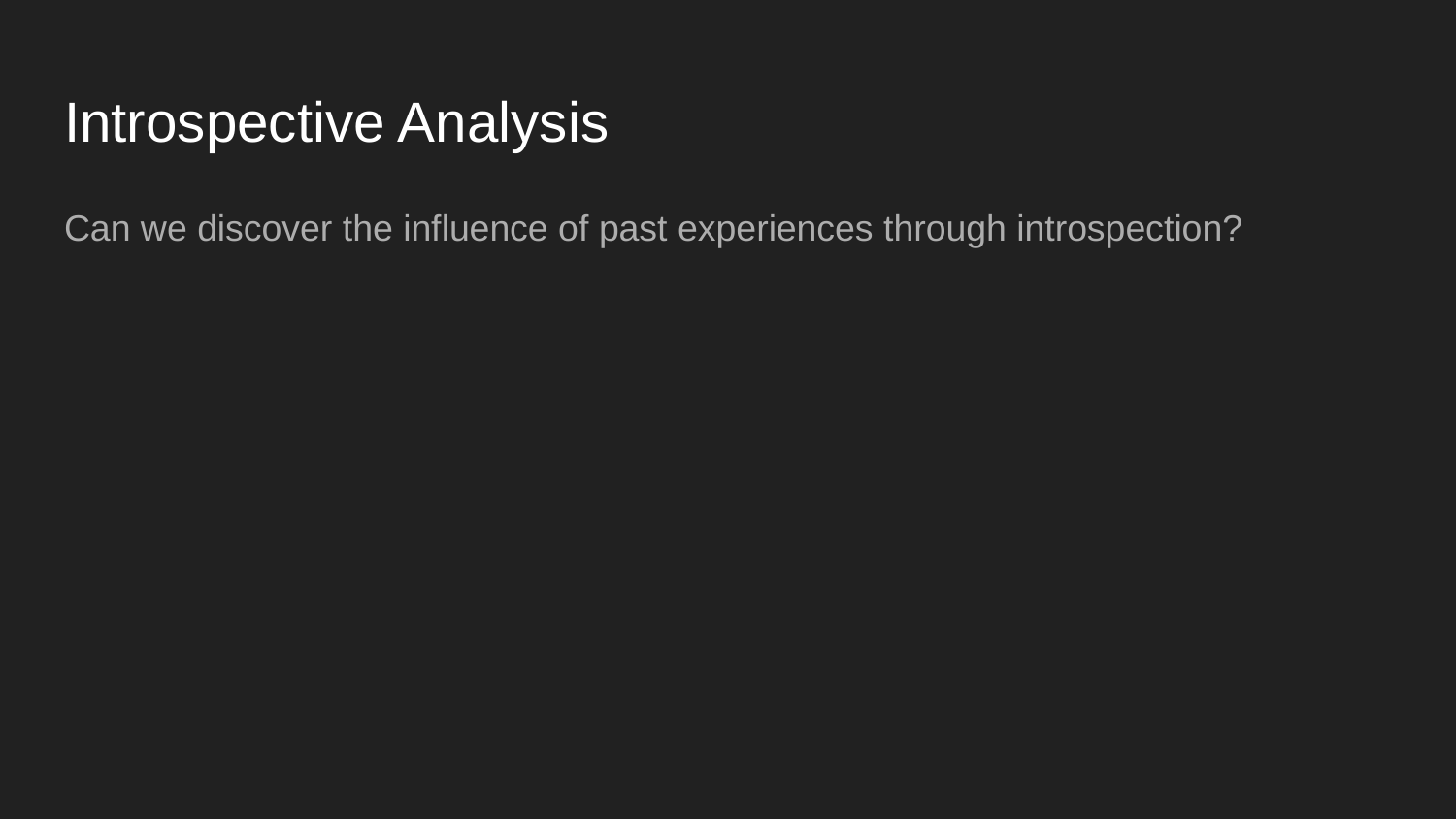

# Introspective Analysis
Can we discover the influence of past experiences through introspection?